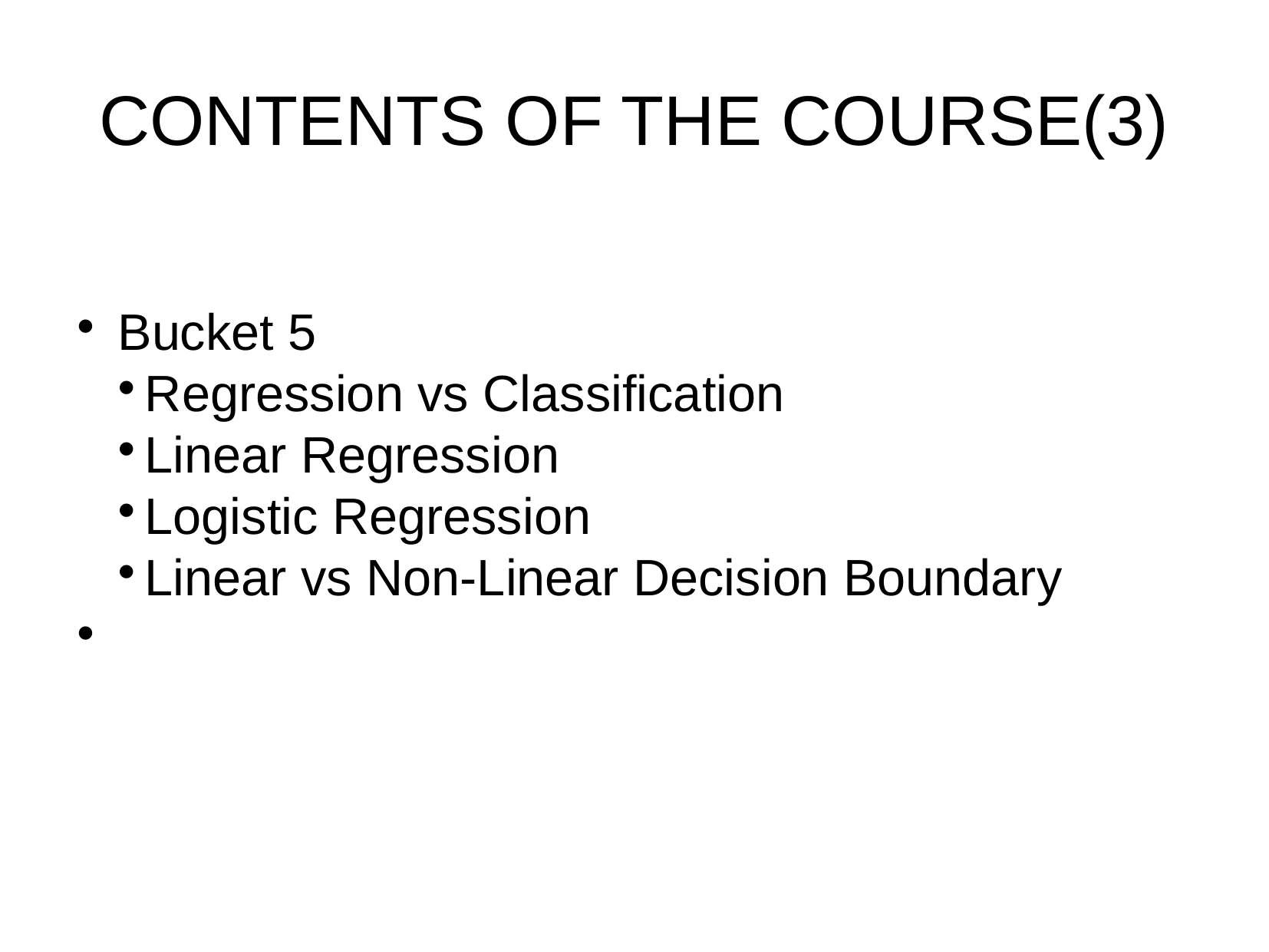

CONTENTS OF THE COURSE(3)
Bucket 5
Regression vs Classification
Linear Regression
Logistic Regression
Linear vs Non-Linear Decision Boundary